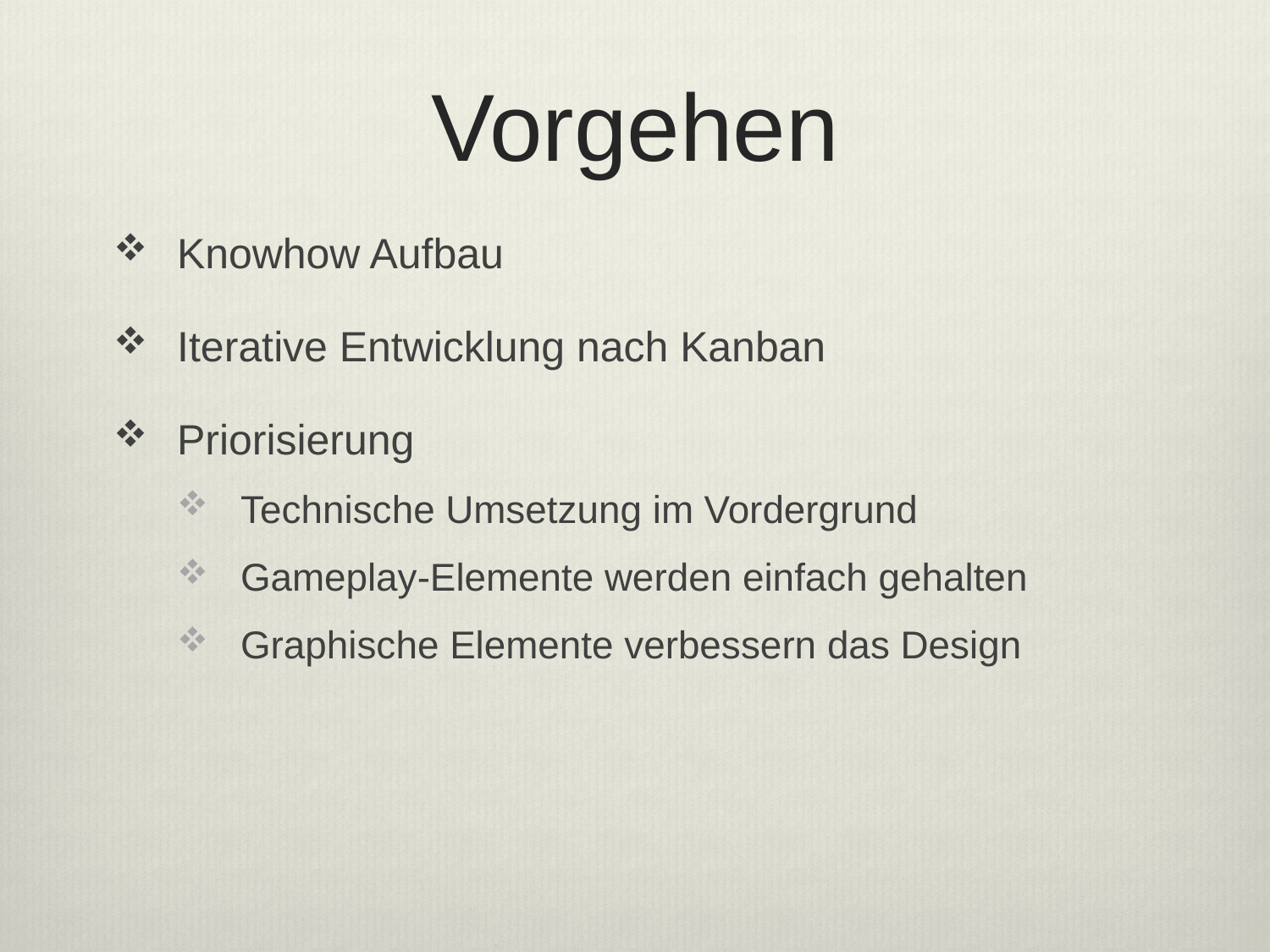

# Vorgehen
Knowhow Aufbau
Iterative Entwicklung nach Kanban
Priorisierung
Technische Umsetzung im Vordergrund
Gameplay-Elemente werden einfach gehalten
Graphische Elemente verbessern das Design